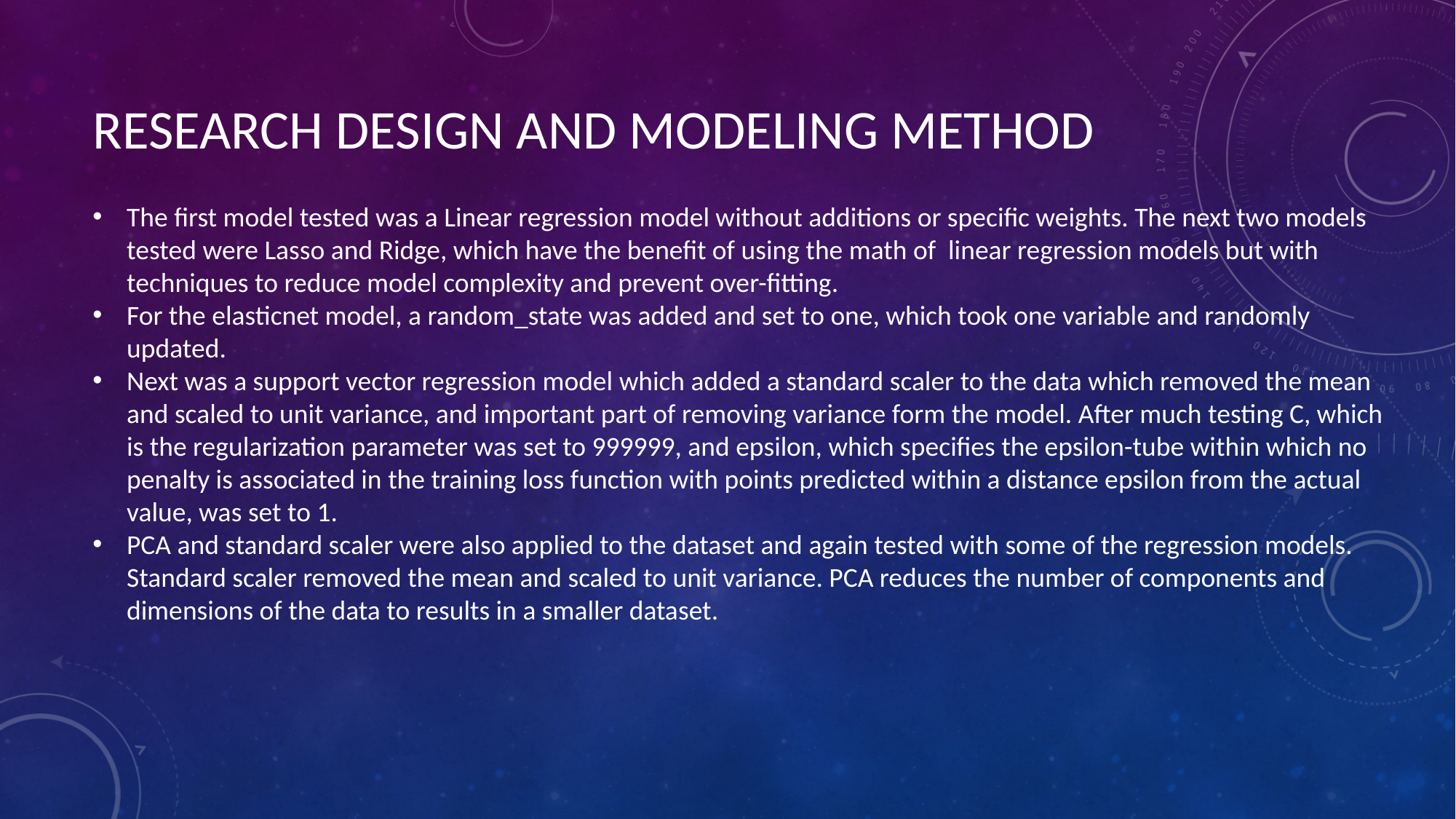

# Research Design and Modeling Method
The first model tested was a Linear regression model without additions or specific weights. The next two models tested were Lasso and Ridge, which have the benefit of using the math of  linear regression models but with techniques to reduce model complexity and prevent over-fitting.
For the elasticnet model, a random_state was added and set to one, which took one variable and randomly updated.
Next was a support vector regression model which added a standard scaler to the data which removed the mean and scaled to unit variance, and important part of removing variance form the model. After much testing C, which is the regularization parameter was set to 999999, and epsilon, which specifies the epsilon-tube within which no penalty is associated in the training loss function with points predicted within a distance epsilon from the actual value, was set to 1.
PCA and standard scaler were also applied to the dataset and again tested with some of the regression models. Standard scaler removed the mean and scaled to unit variance. PCA reduces the number of components and dimensions of the data to results in a smaller dataset.